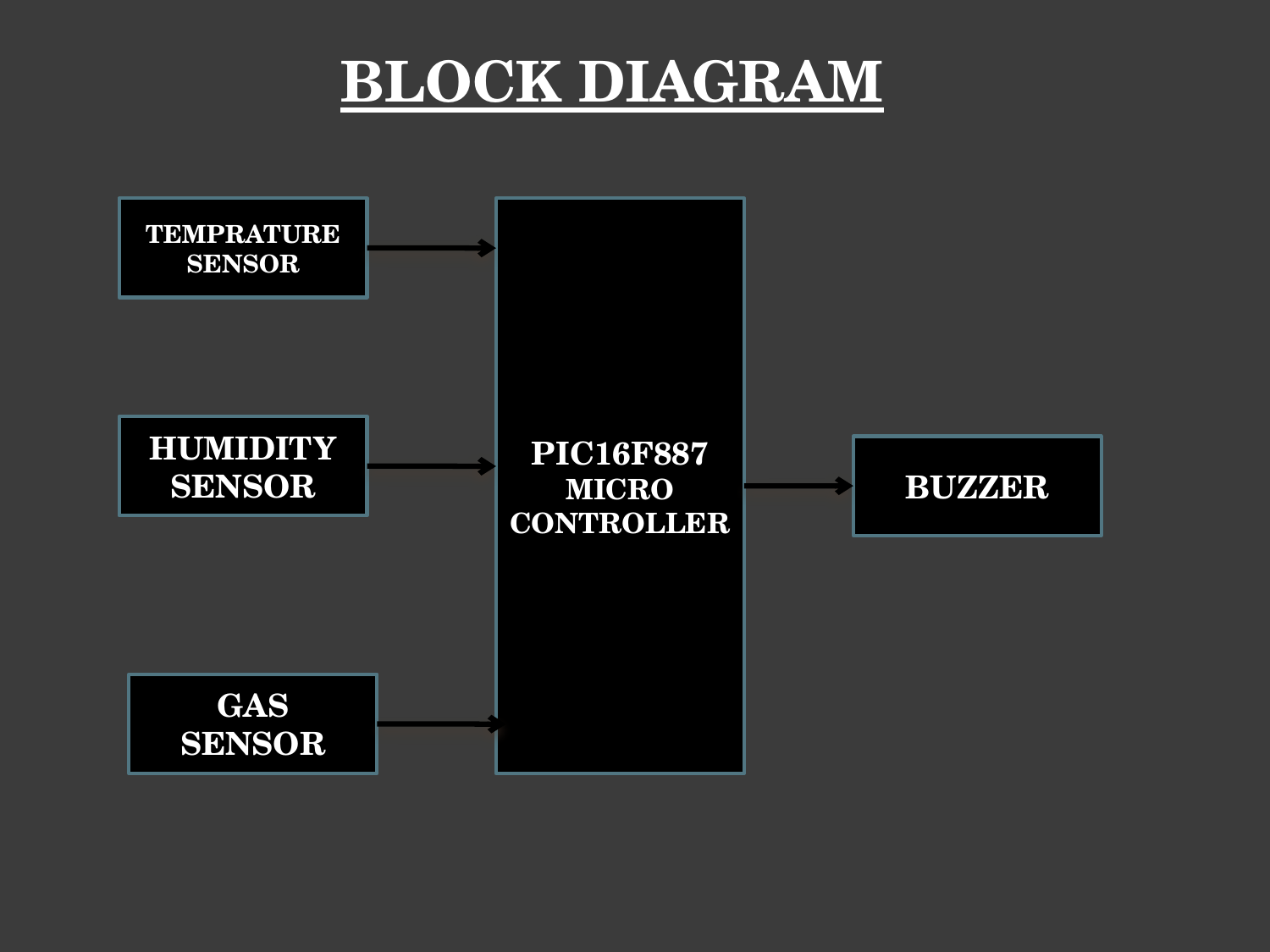

BLOCK DIAGRAM
TEMPRATURE SENSOR
PIC16F887
MICRO CONTROLLER
HUMIDITY SENSOR
BUZZER
GAS SENSOR